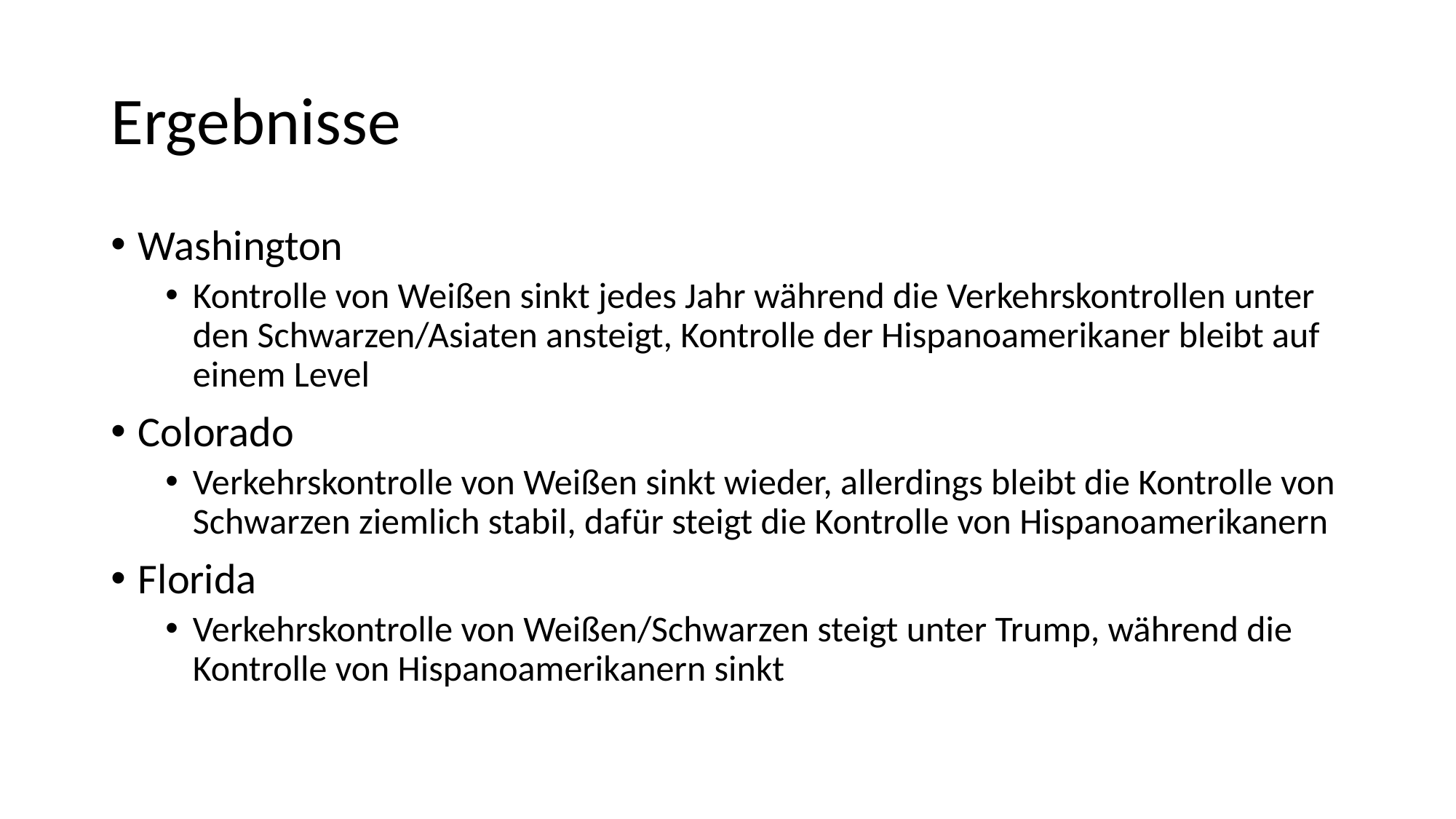

# Ergebnisse
Washington
Kontrolle von Weißen sinkt jedes Jahr während die Verkehrskontrollen unter den Schwarzen/Asiaten ansteigt, Kontrolle der Hispanoamerikaner bleibt auf einem Level
Colorado
Verkehrskontrolle von Weißen sinkt wieder, allerdings bleibt die Kontrolle von Schwarzen ziemlich stabil, dafür steigt die Kontrolle von Hispanoamerikanern
Florida
Verkehrskontrolle von Weißen/Schwarzen steigt unter Trump, während die Kontrolle von Hispanoamerikanern sinkt